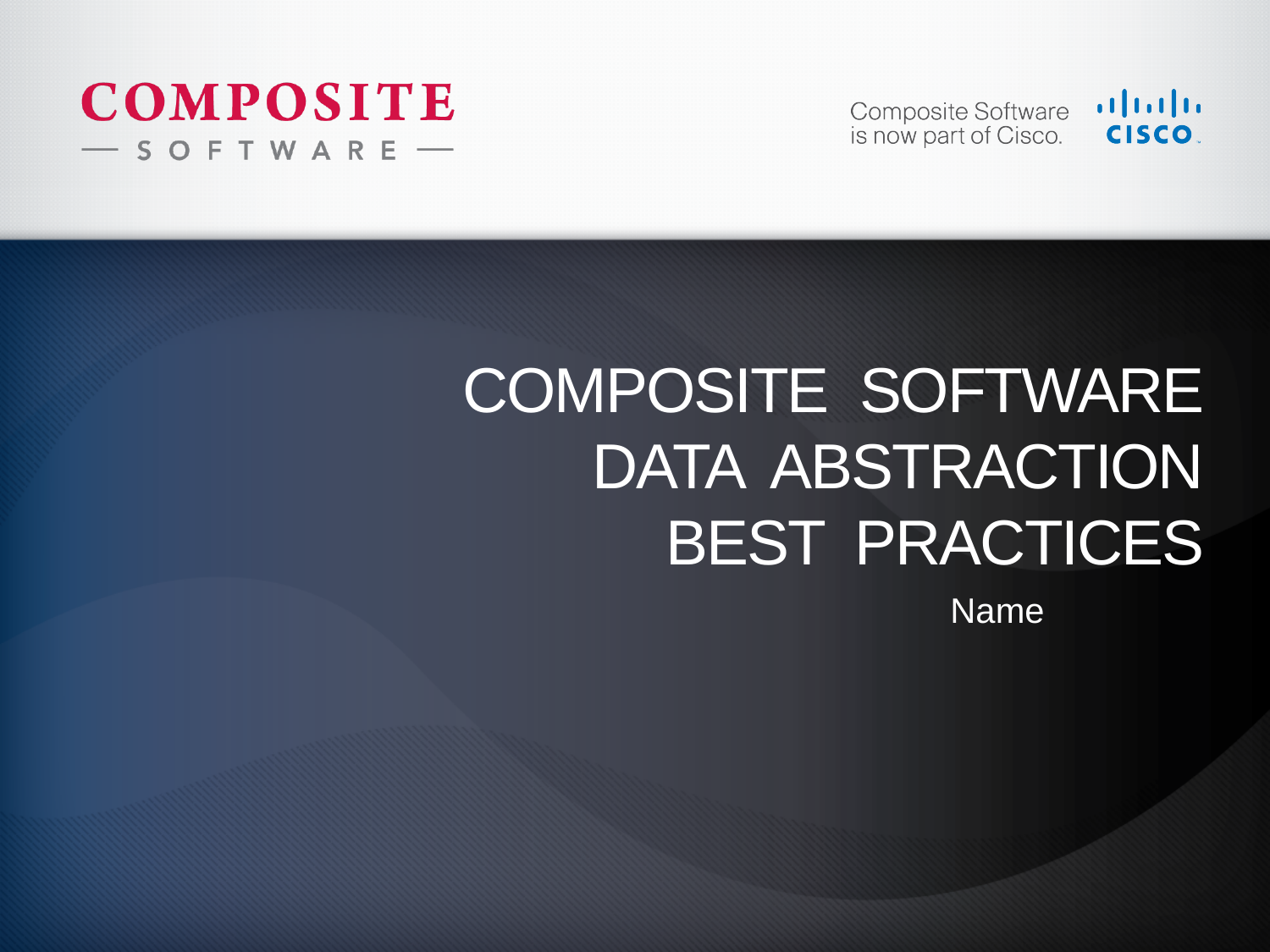

# Composite  Software Data  Abstraction Best  Practices
Name